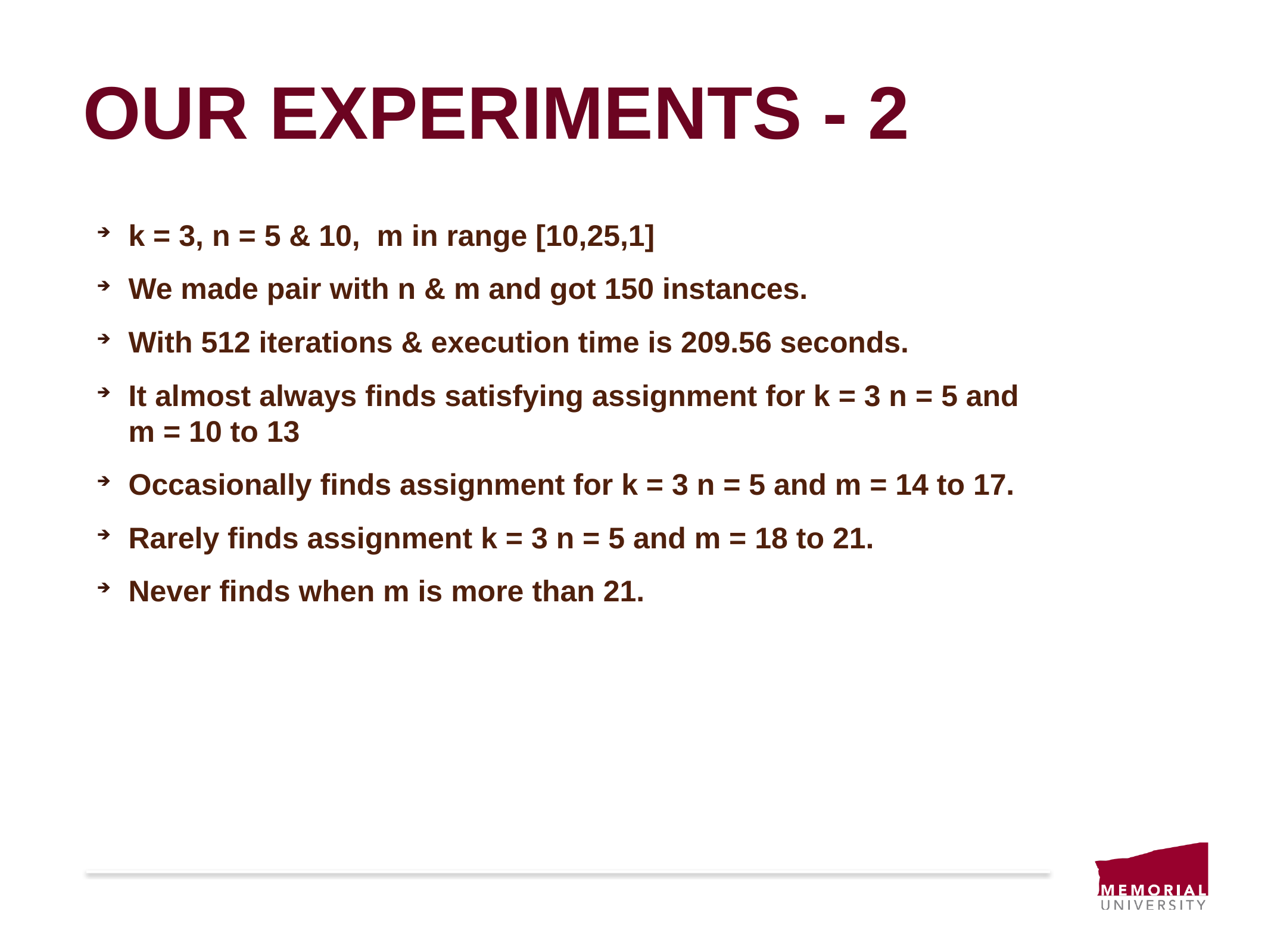

Our experiments - 2
k = 3, n = 5 & 10,  m in range [10,25,1]
We made pair with n & m and got 150 instances.
With 512 iterations & execution time is 209.56 seconds.
It almost always finds satisfying assignment for k = 3 n = 5 and m = 10 to 13
Occasionally finds assignment for k = 3 n = 5 and m = 14 to 17.
Rarely finds assignment k = 3 n = 5 and m = 18 to 21.
Never finds when m is more than 21.